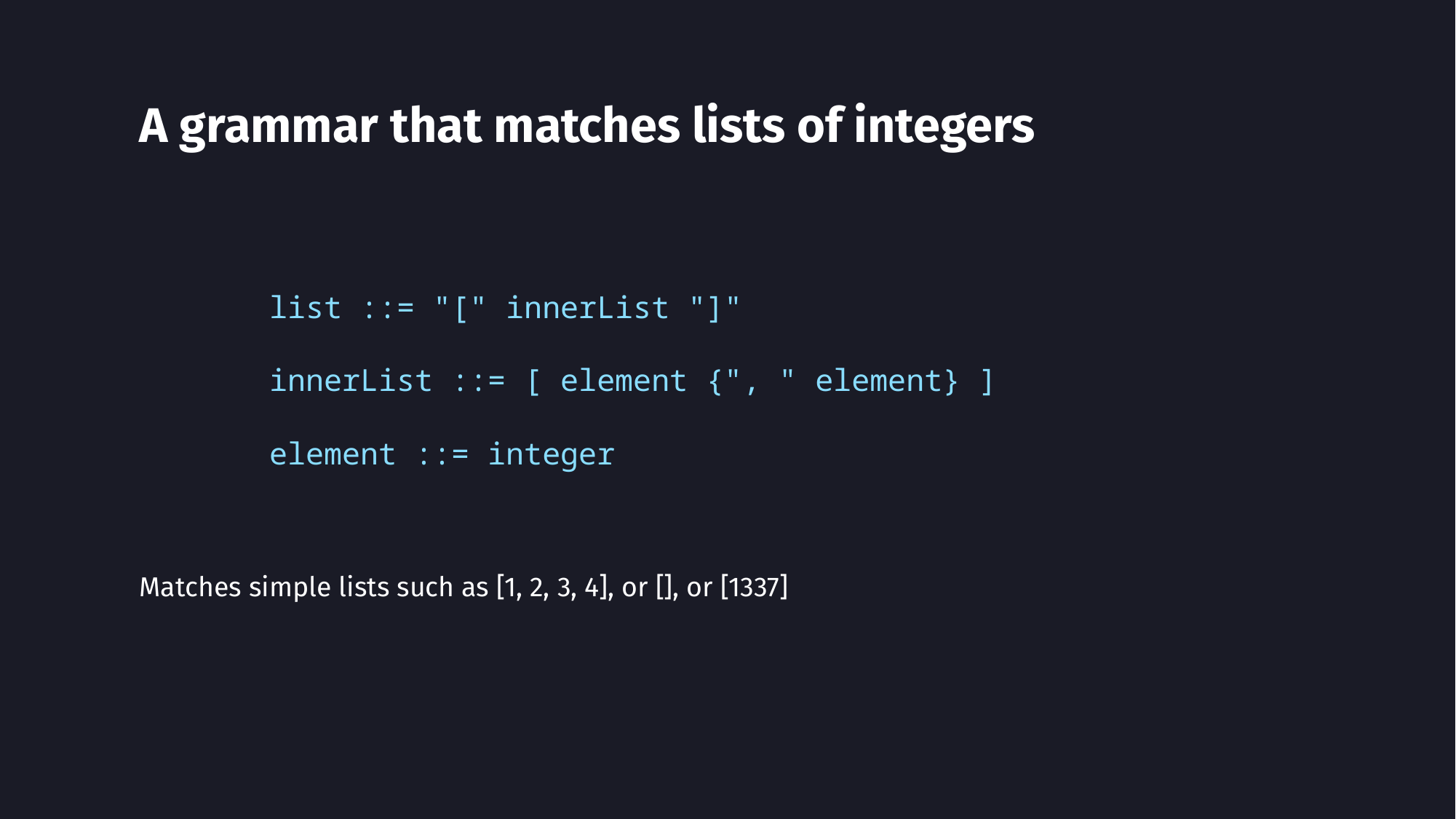

# A grammar that matches lists of integers
list ::= "[" innerList "]"
innerList ::= [ element {", " element} ]
element ::= integer
Matches simple lists such as [1, 2, 3, 4], or [], or [1337]